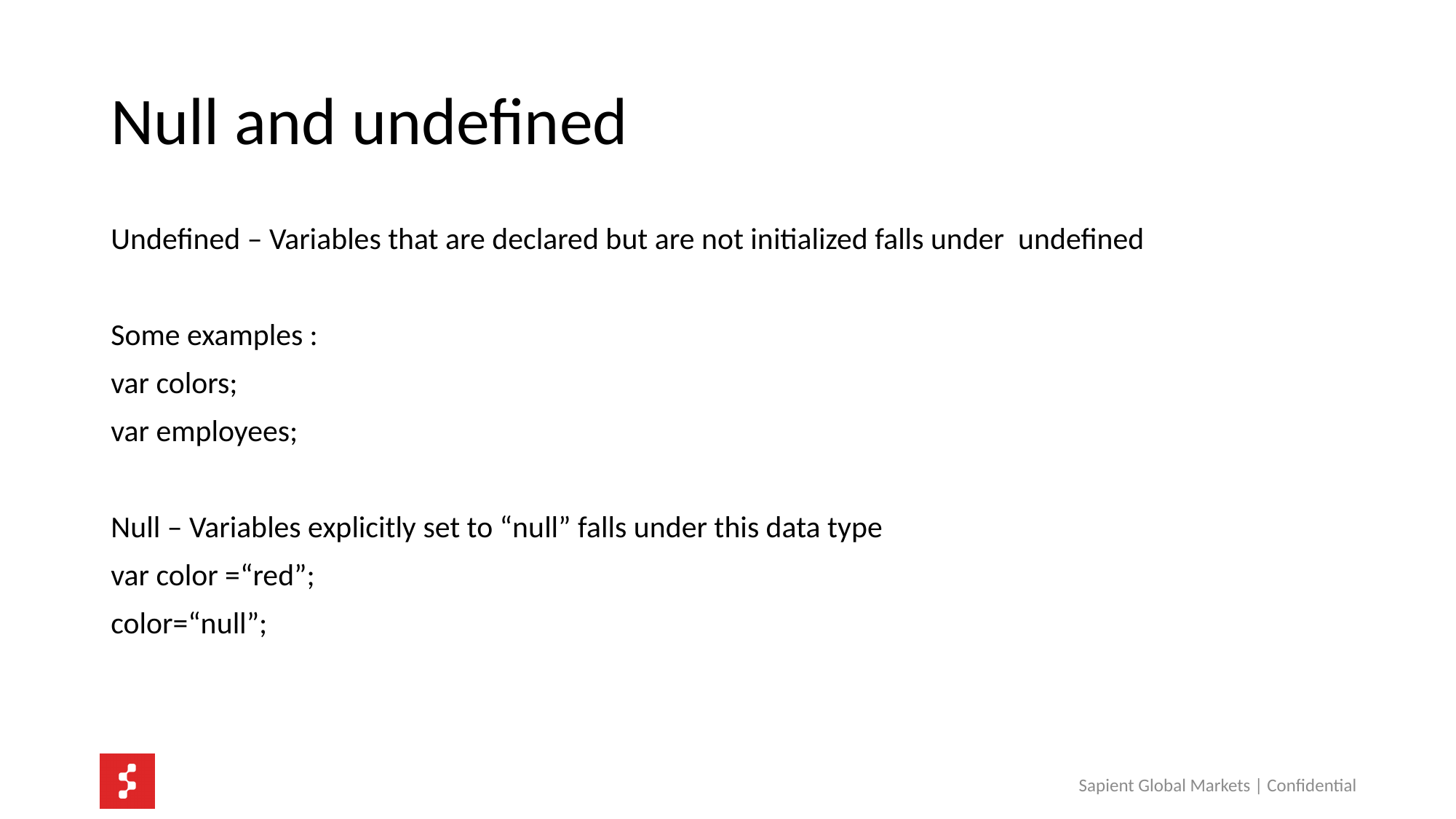

# Null and undefined
Undefined – Variables that are declared but are not initialized falls under  undefined

Some examples :
var colors;
var employees;

Null – Variables explicitly set to “null” falls under this data type
var color =“red”;
color=“null”;
Sapient Global Markets | Confidential